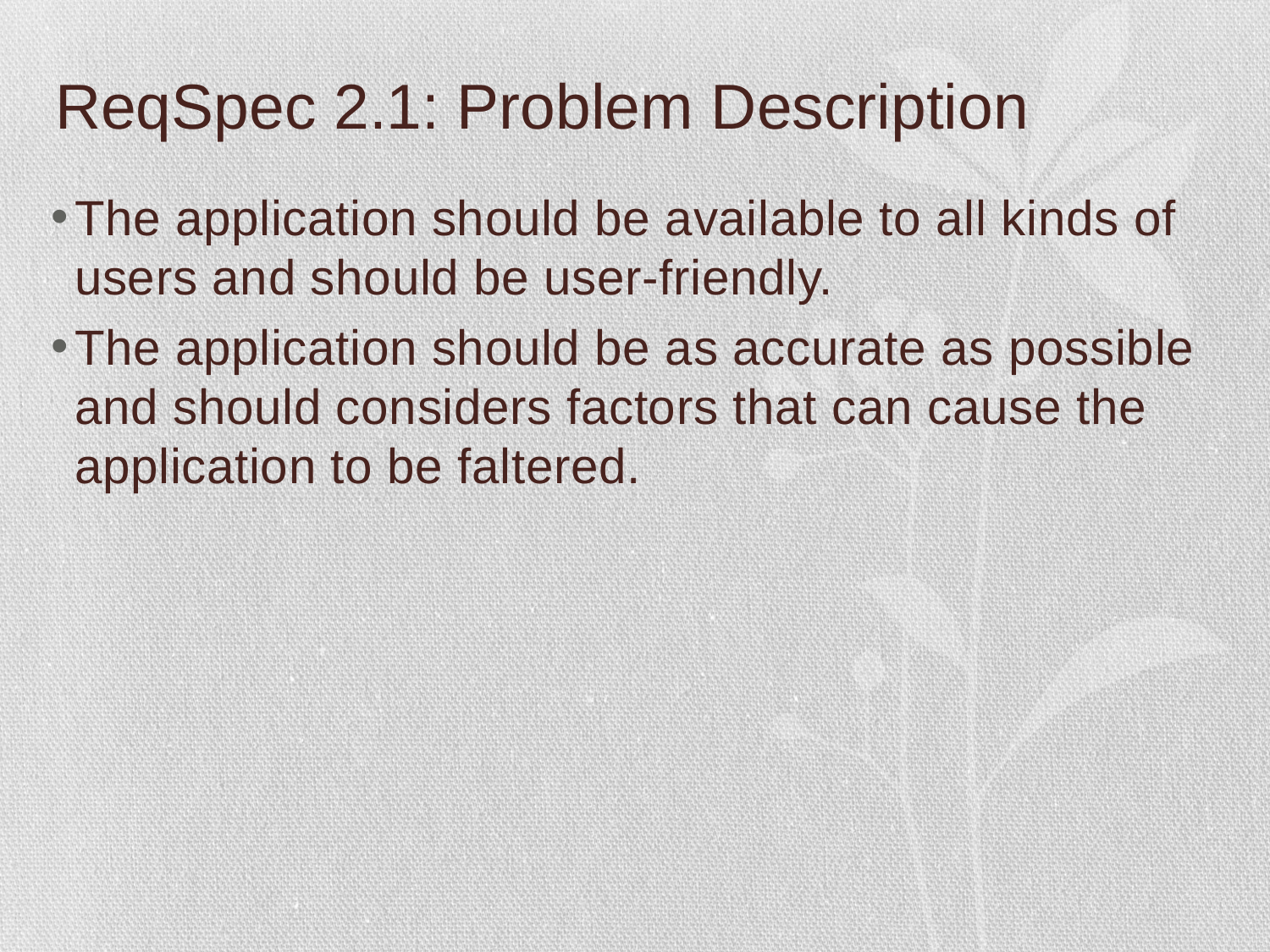

# ReqSpec 2.1: Problem Description
The application should be available to all kinds of users and should be user-friendly.
The application should be as accurate as possible and should considers factors that can cause the application to be faltered.